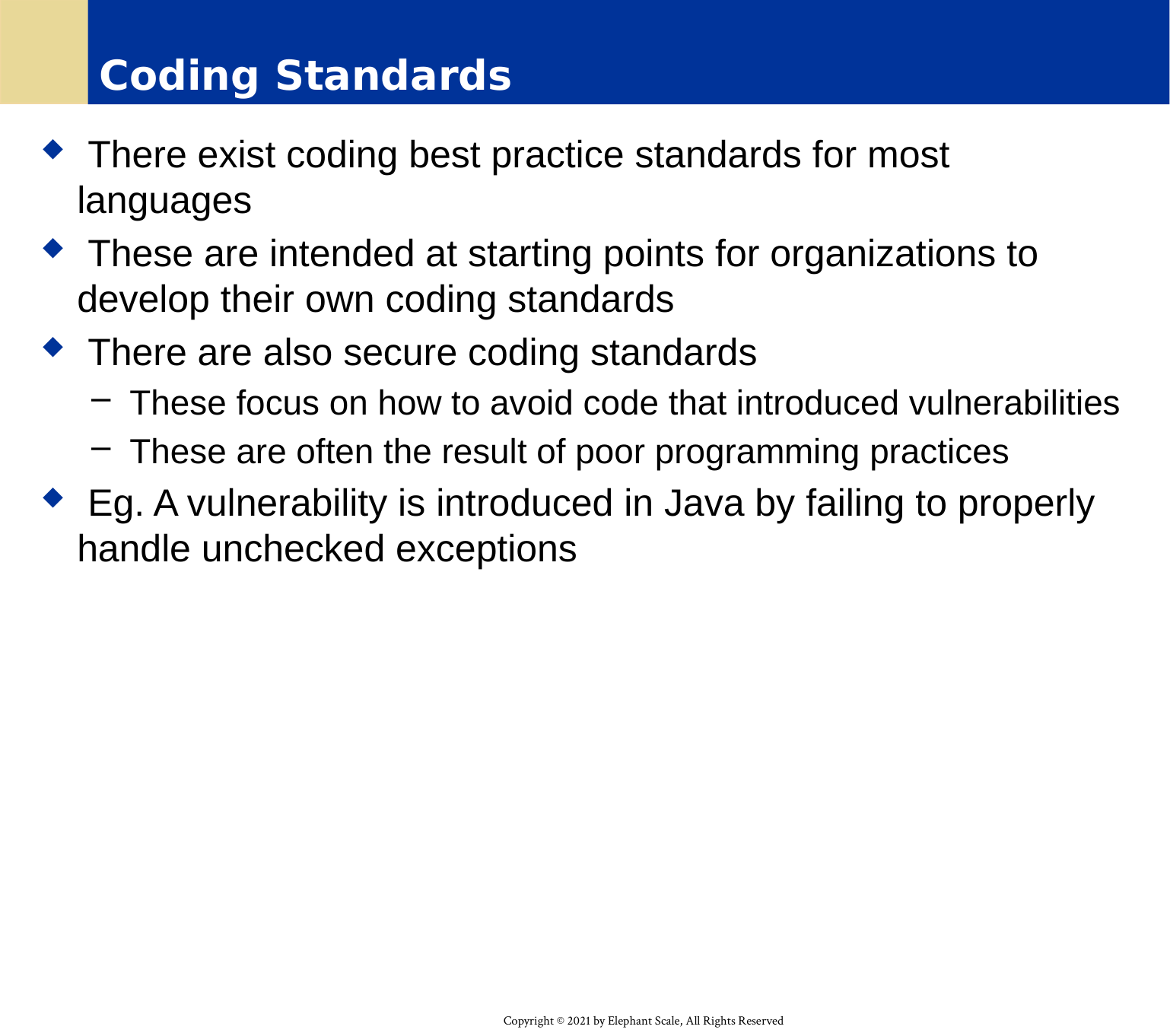

# Coding Standards
 There exist coding best practice standards for most languages
 These are intended at starting points for organizations to develop their own coding standards
 There are also secure coding standards
 These focus on how to avoid code that introduced vulnerabilities
 These are often the result of poor programming practices
 Eg. A vulnerability is introduced in Java by failing to properly handle unchecked exceptions
Copyright © 2021 by Elephant Scale, All Rights Reserved